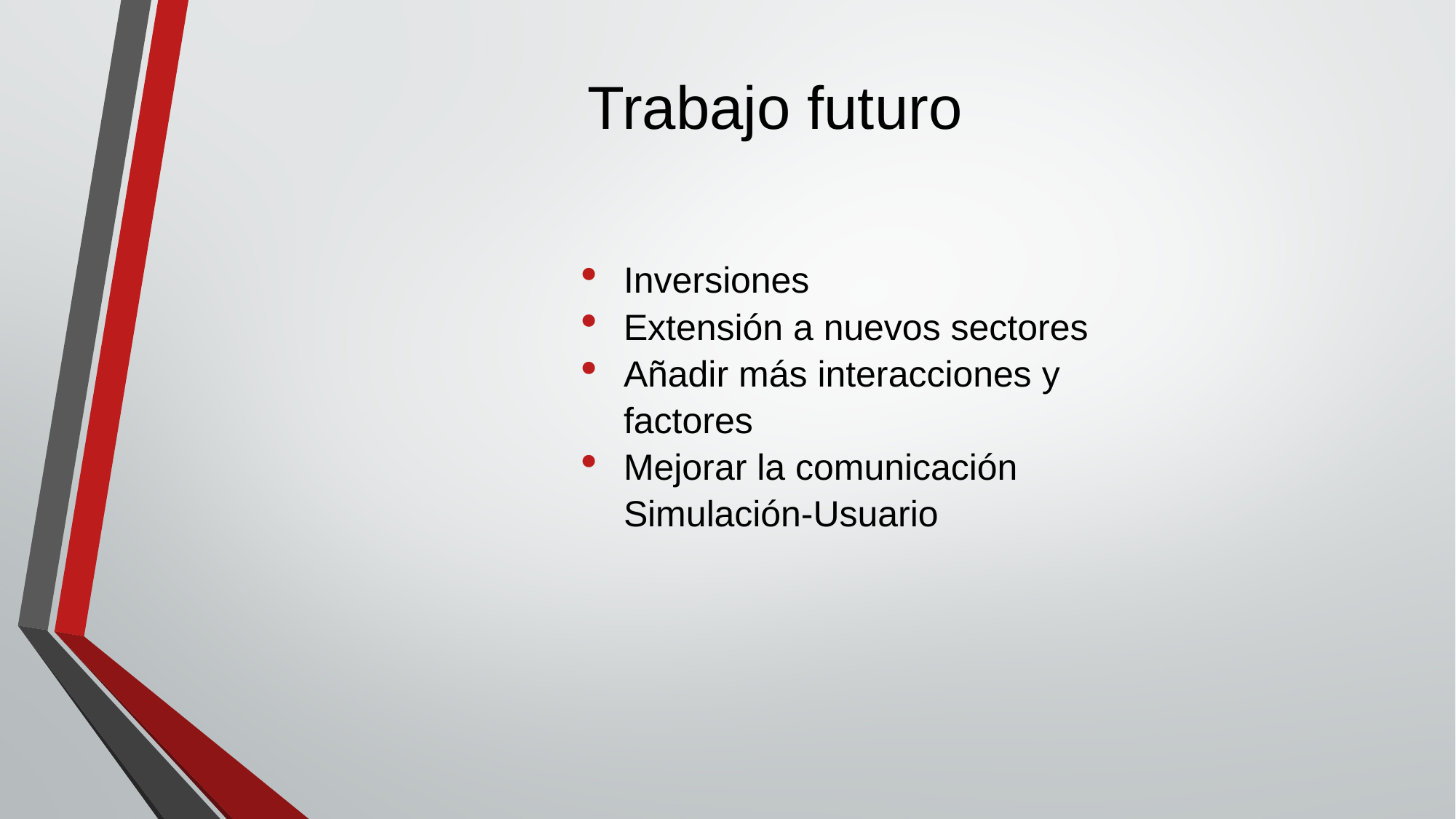

# Trabajo futuro
Inversiones
Extensión a nuevos sectores
Añadir más interacciones y factores
Mejorar la comunicación Simulación-Usuario